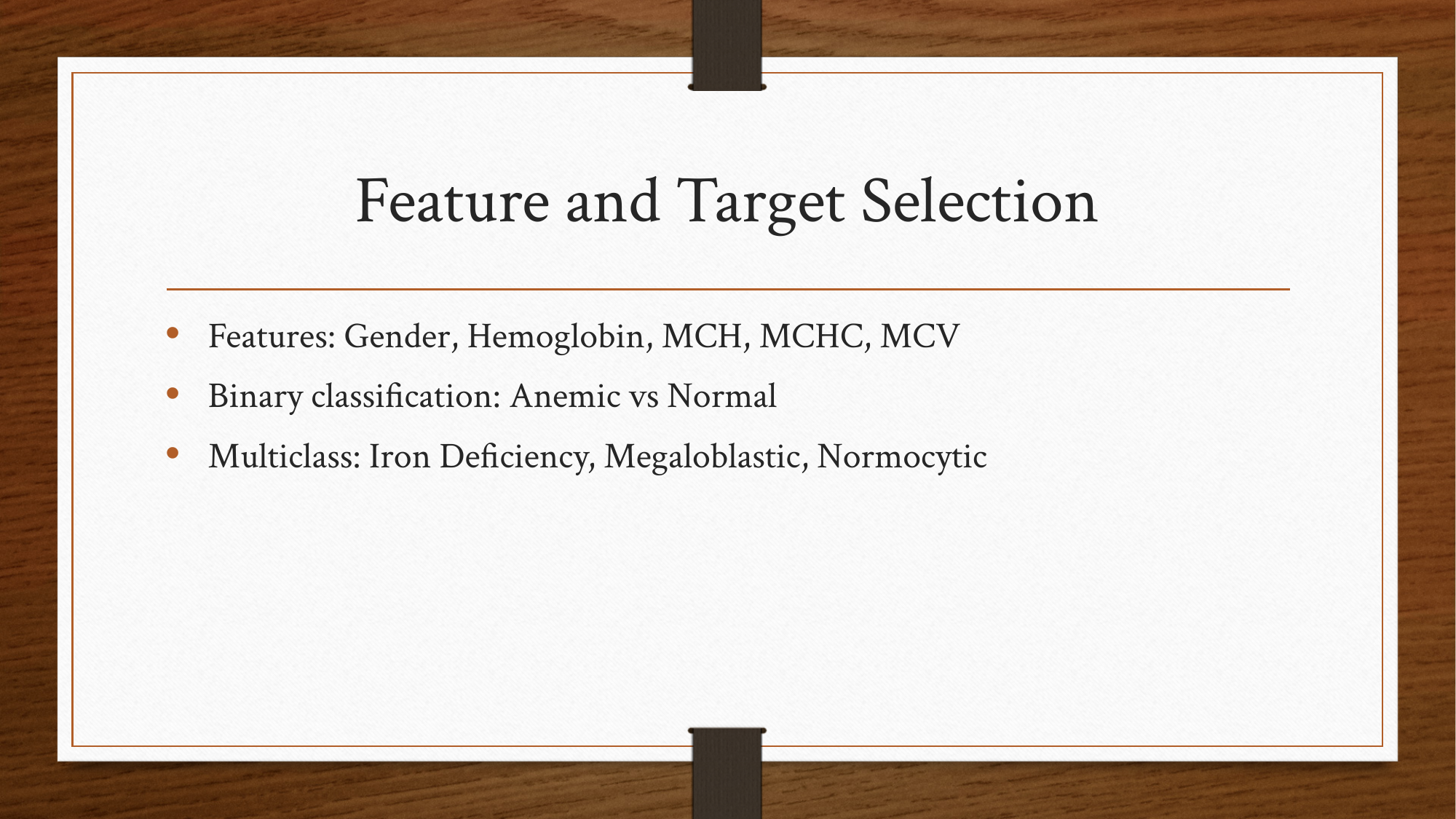

# Feature and Target Selection
 Features: Gender, Hemoglobin, MCH, MCHC, MCV
 Binary classification: Anemic vs Normal
 Multiclass: Iron Deficiency, Megaloblastic, Normocytic